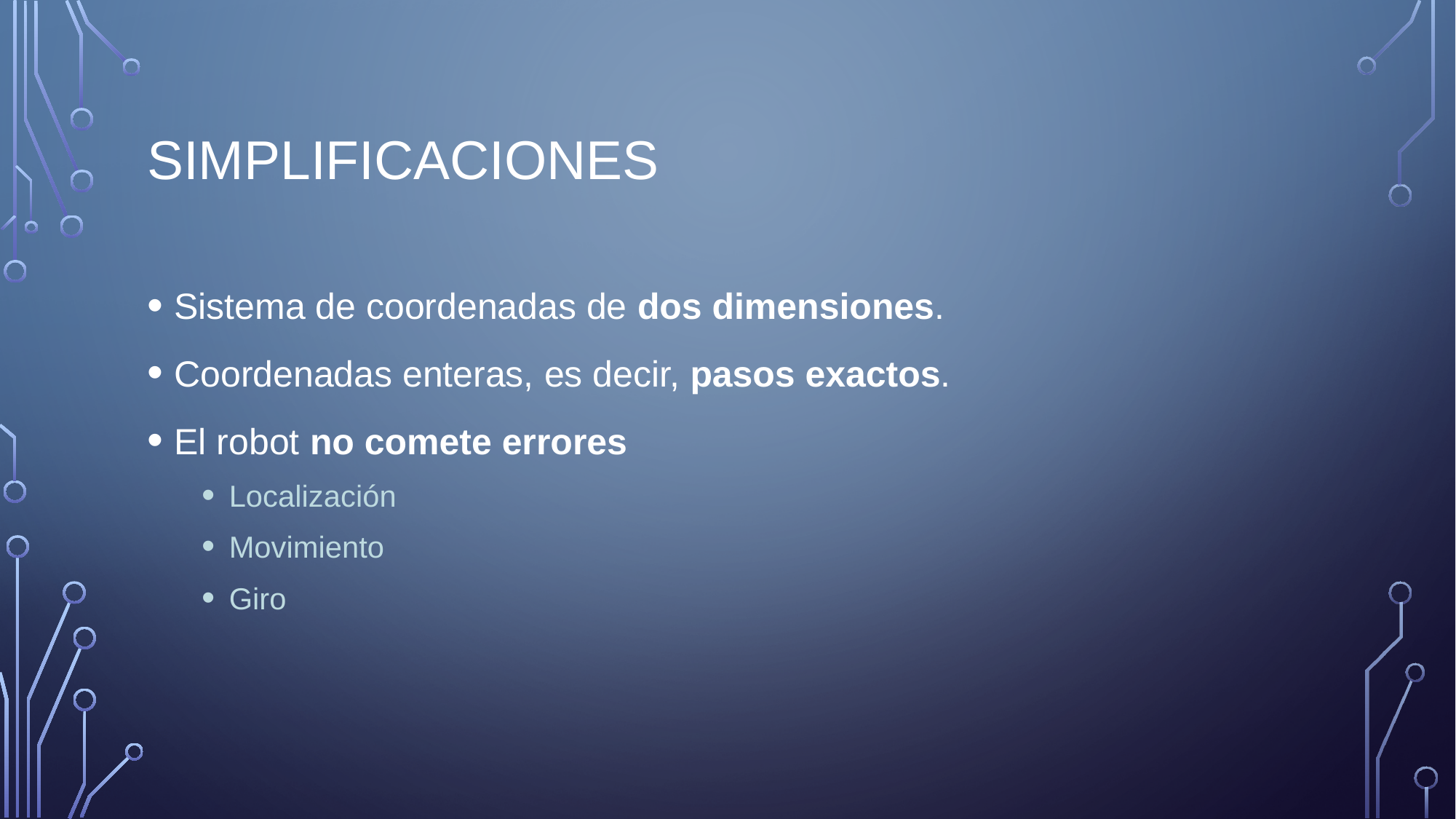

# simplificaciones
Sistema de coordenadas de dos dimensiones.
Coordenadas enteras, es decir, pasos exactos.
El robot no comete errores
Localización
Movimiento
Giro